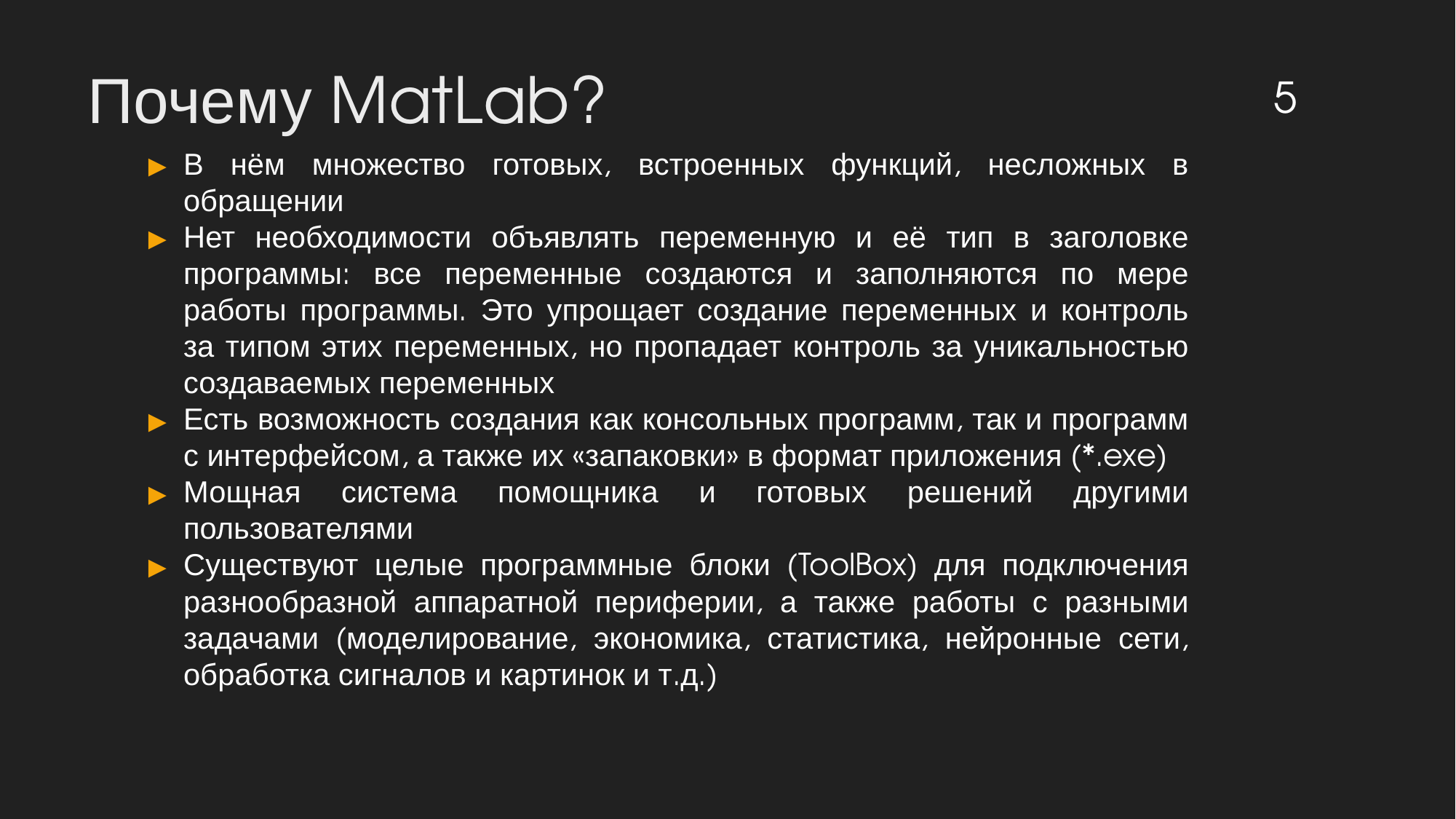

5
Почему MatLab?
В нём множество готовых, встроенных функций, несложных в обращении
Нет необходимости объявлять переменную и её тип в заголовке программы: все переменные создаются и заполняются по мере работы программы. Это упрощает создание переменных и контроль за типом этих переменных, но пропадает контроль за уникальностью создаваемых переменных
Есть возможность создания как консольных программ, так и программ с интерфейсом, а также их «запаковки» в формат приложения (*.exe)
Мощная система помощника и готовых решений другими пользователями
Существуют целые программные блоки (ToolBox) для подключения разнообразной аппаратной периферии, а также работы с разными задачами (моделирование, экономика, статистика, нейронные сети, обработка сигналов и картинок и т.д.)